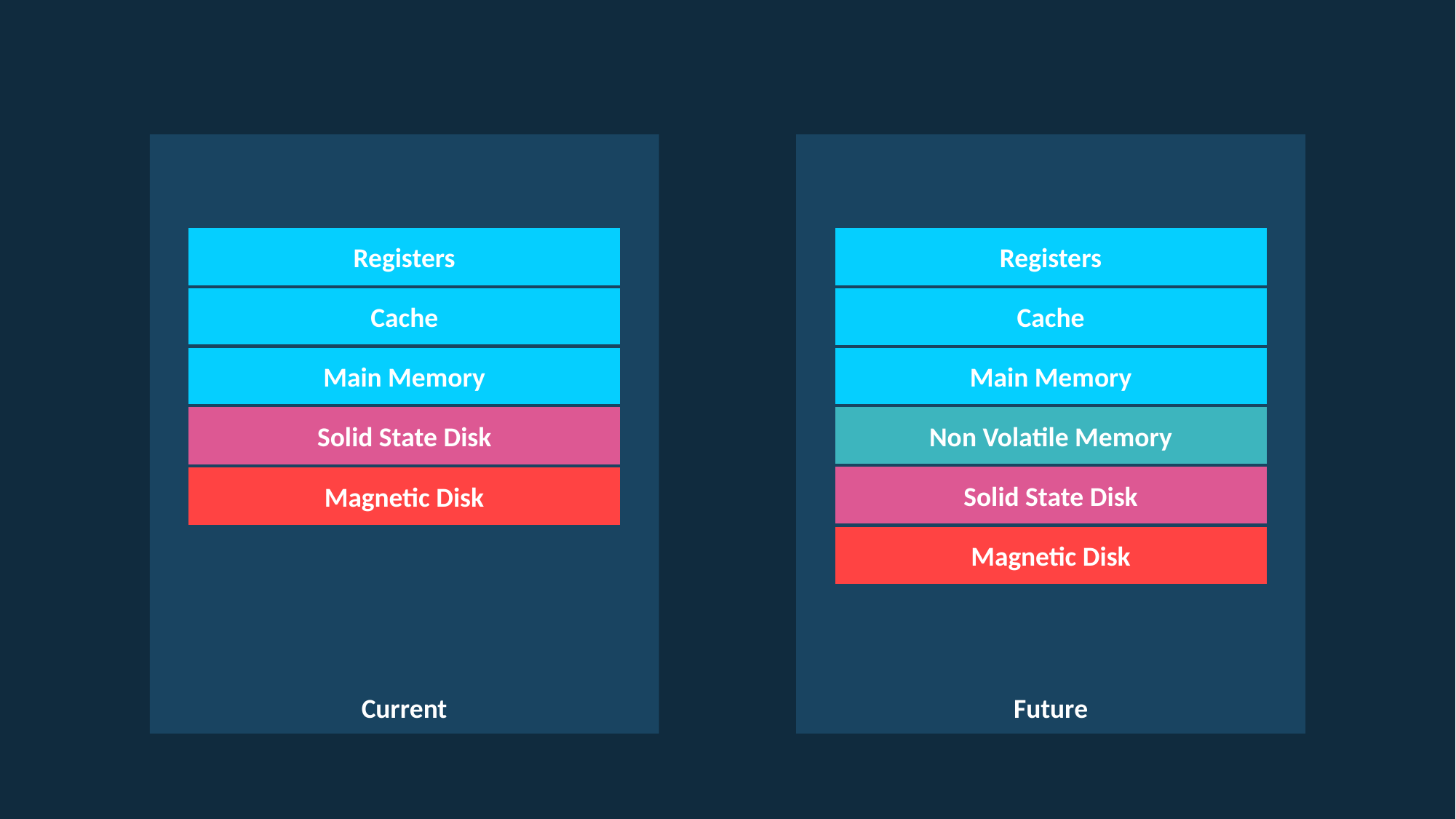

Current
Registers
Cache
Main Memory
Solid State Disk
Magnetic Disk
Future
Registers
Cache
Main Memory
Non Volatile Memory
Solid State Disk
Magnetic Disk